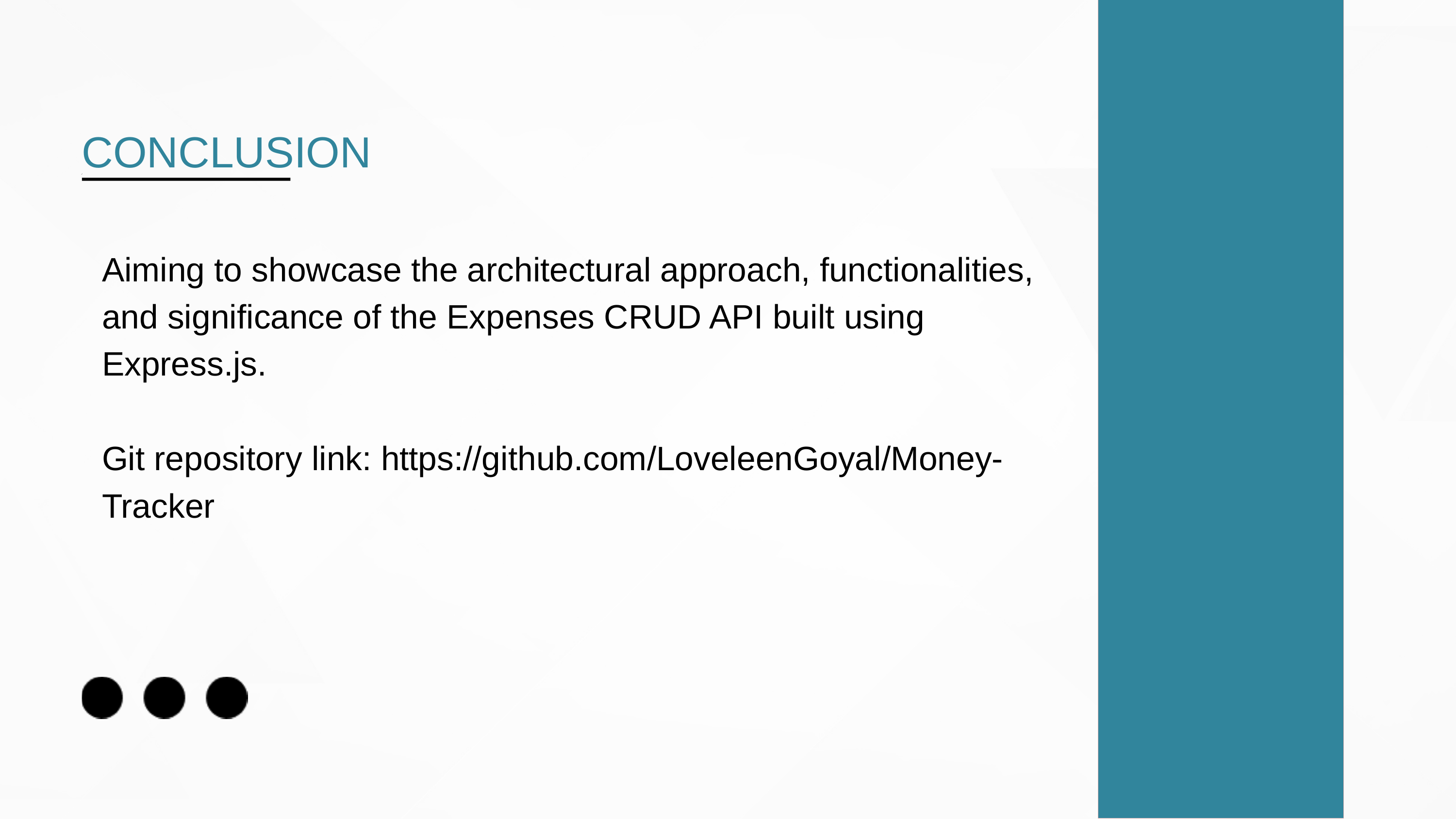

CONCLUSION

Aiming to showcase the architectural approach, functionalities, and significance of the Expenses CRUD API built using Express.js.

Git repository link: https://github.com/LoveleenGoyal/Money-Tracker